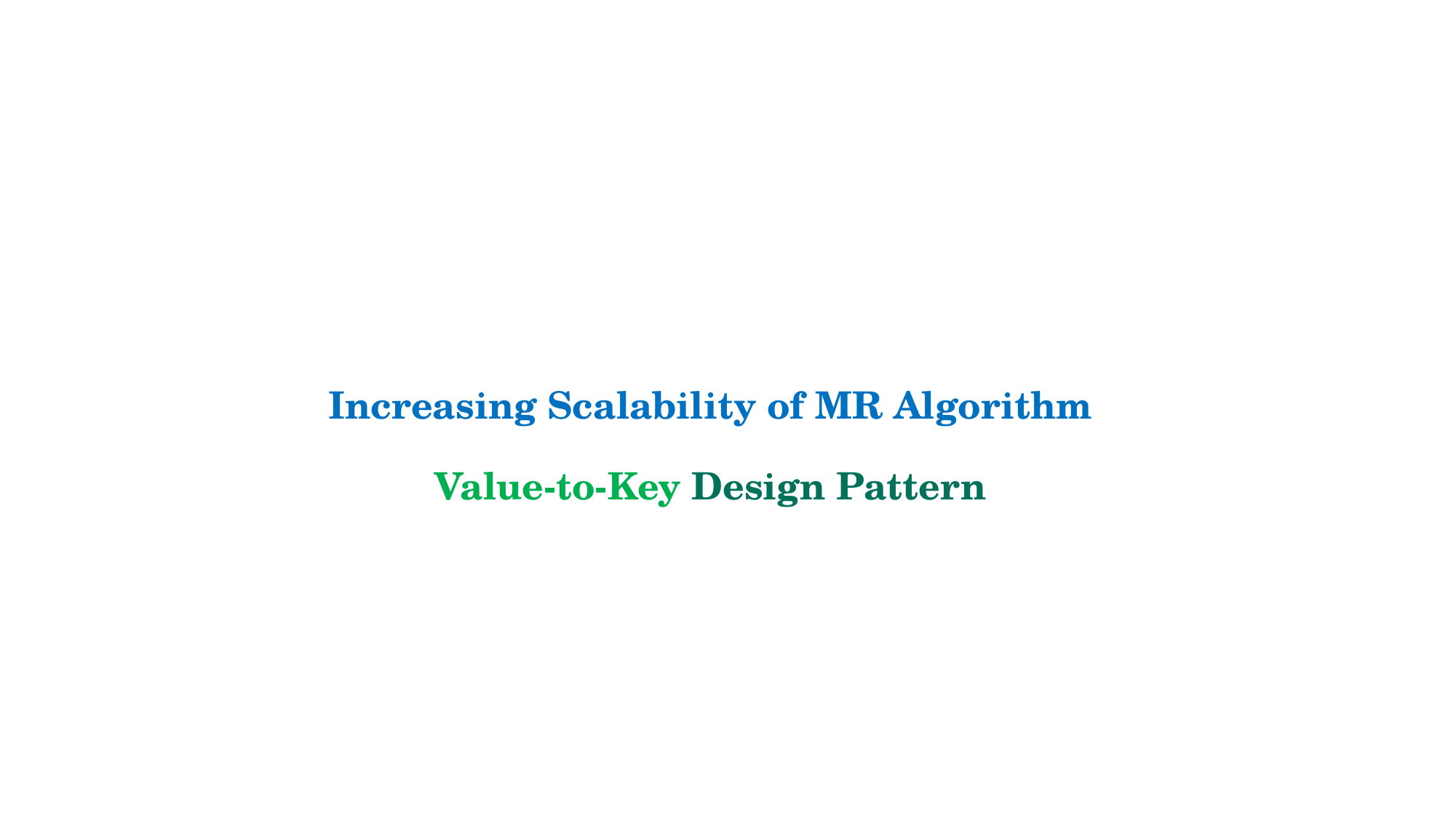

# Increasing Scalability of MR Algorithm Value-to-Key Design Pattern